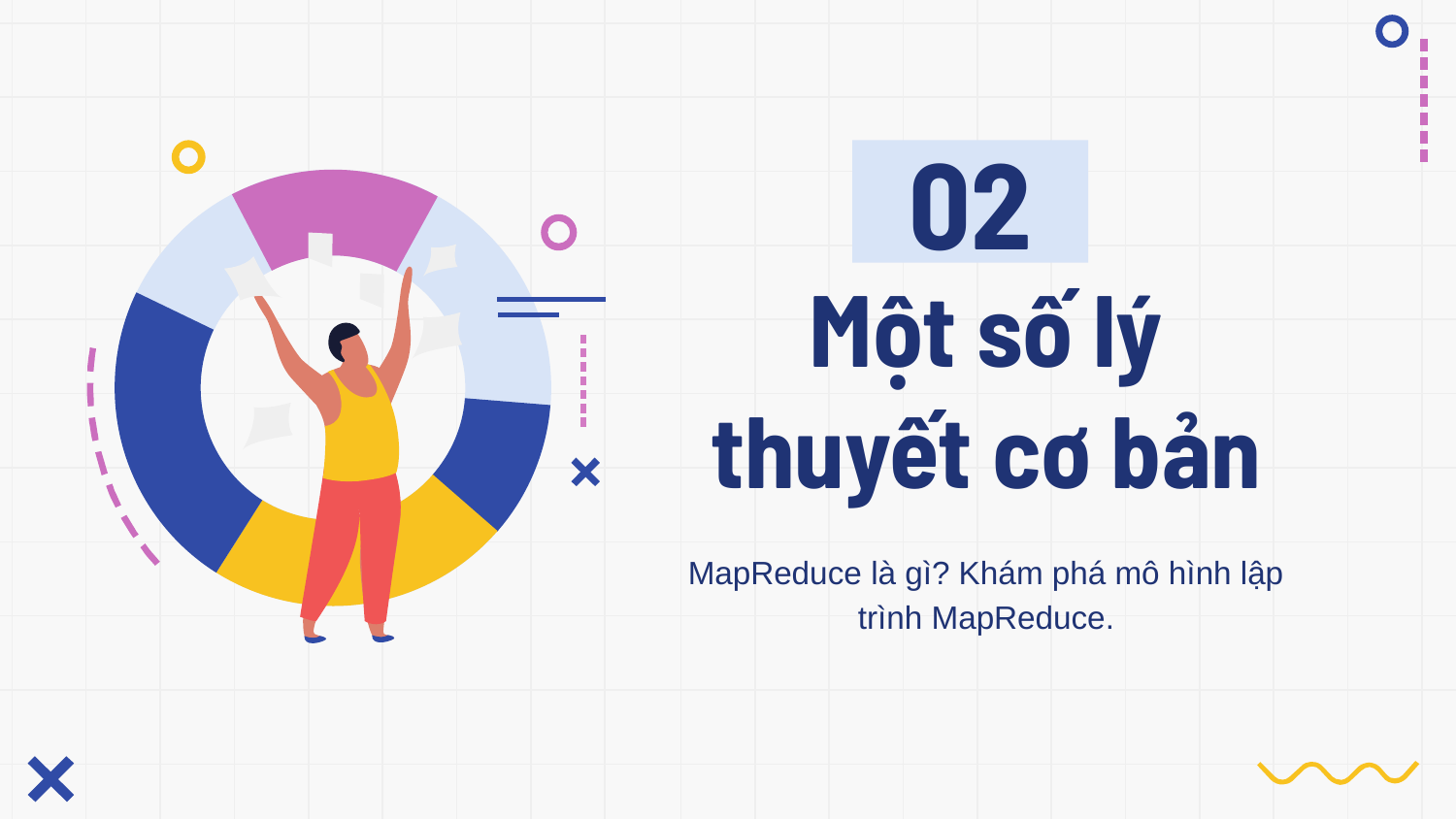

02

# Một số lý thuyết cơ bản
MapReduce là gì? Khám phá mô hình lập trình MapReduce.